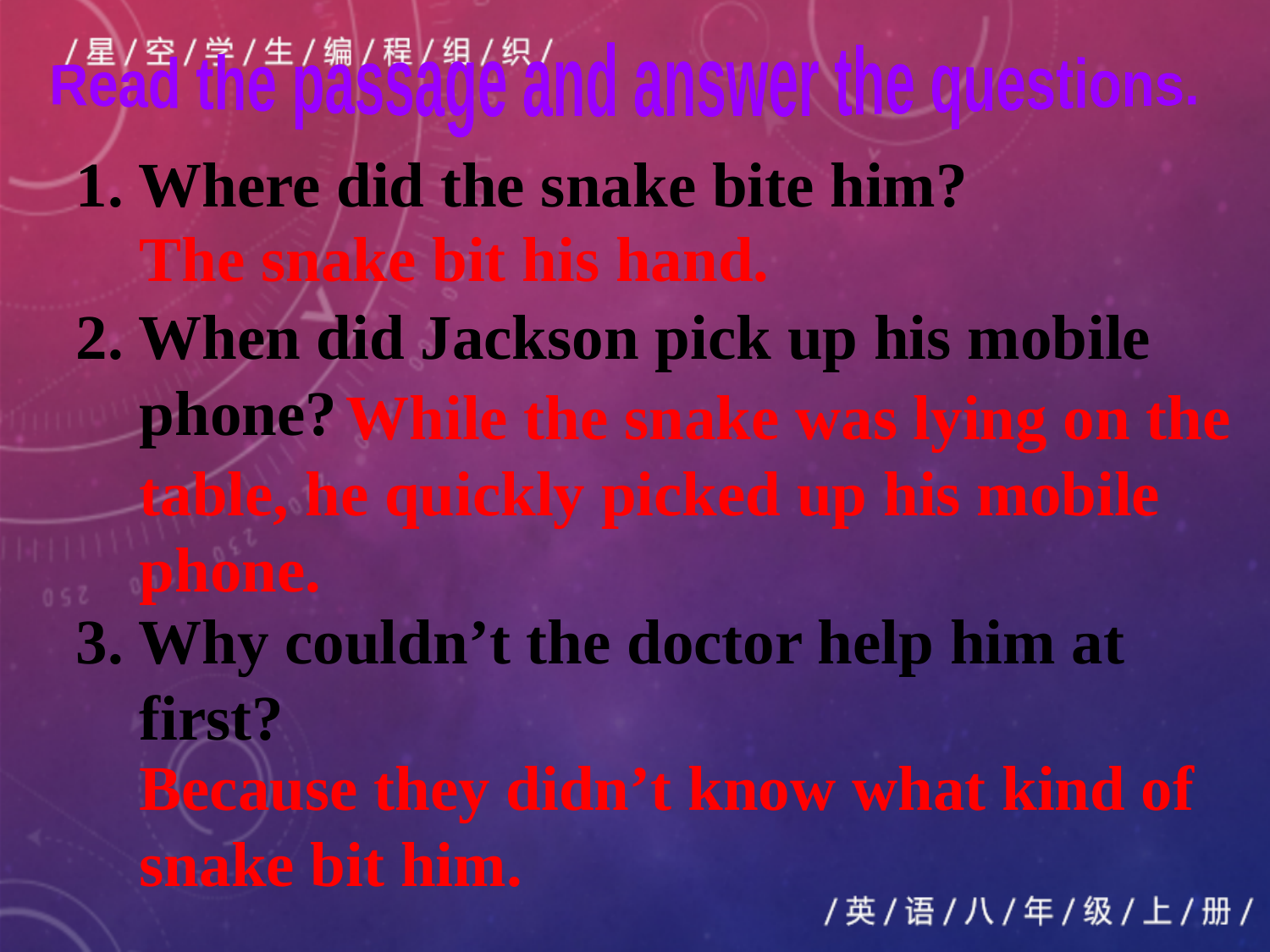

Read the passage and answer the questions.
1. Where did the snake bite him?

2. When did Jackson pick up his mobile
    phone?

3. Why couldn’t the doctor help him at
    first?
The snake bit his hand.

             While the snake was lying on the
table, he quickly picked up his mobile phone.
Because they didn’t know what kind of snake bit him.